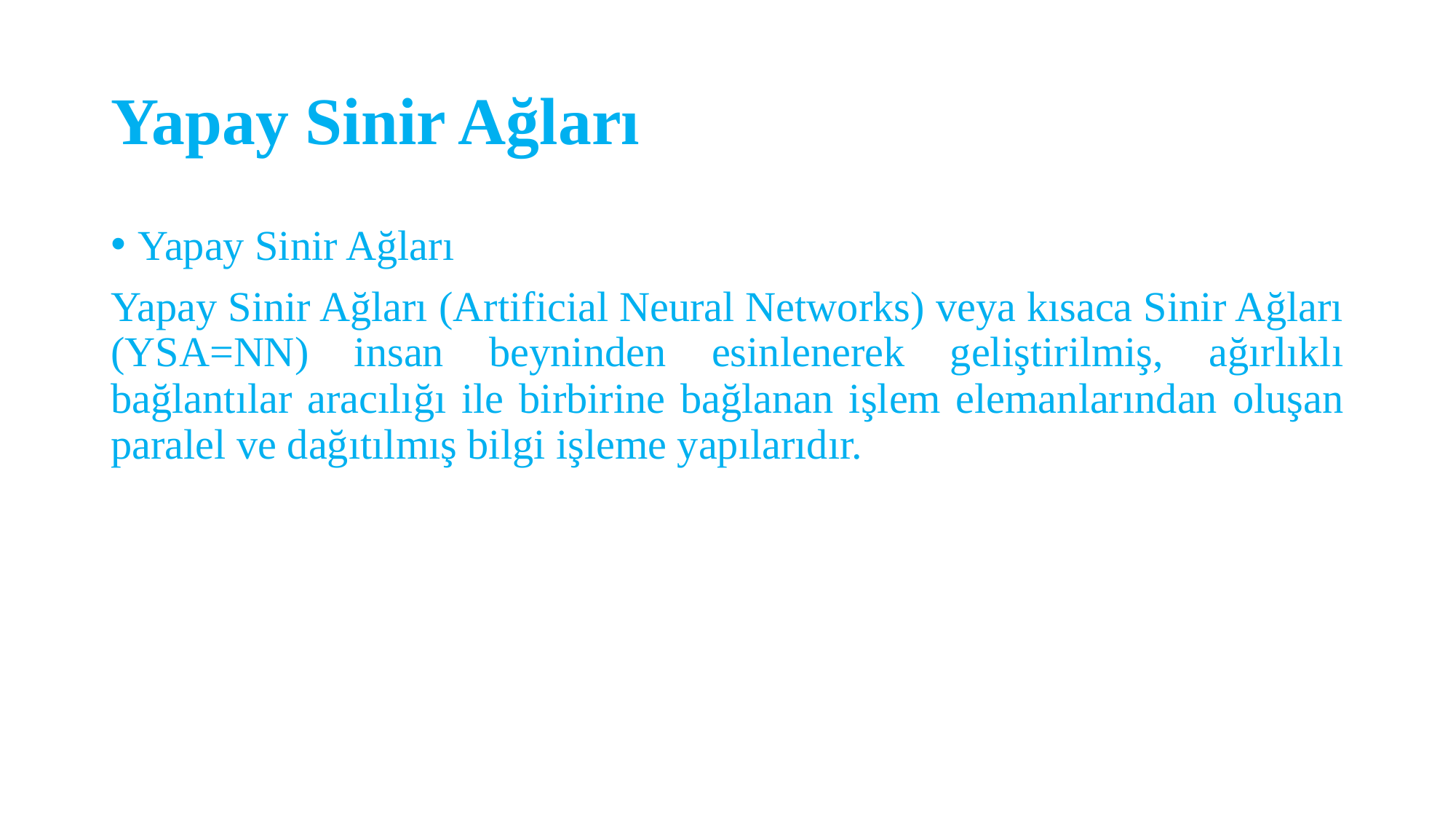

# Yapay Sinir Ağları
Yapay Sinir Ağları
Yapay Sinir Ağları (Artificial Neural Networks) veya kısaca Sinir Ağları (YSA=NN) insan beyninden esinlenerek geliştirilmiş, ağırlıklı bağlantılar aracılığı ile birbirine bağlanan işlem elemanlarından oluşan paralel ve dağıtılmış bilgi işleme yapılarıdır.